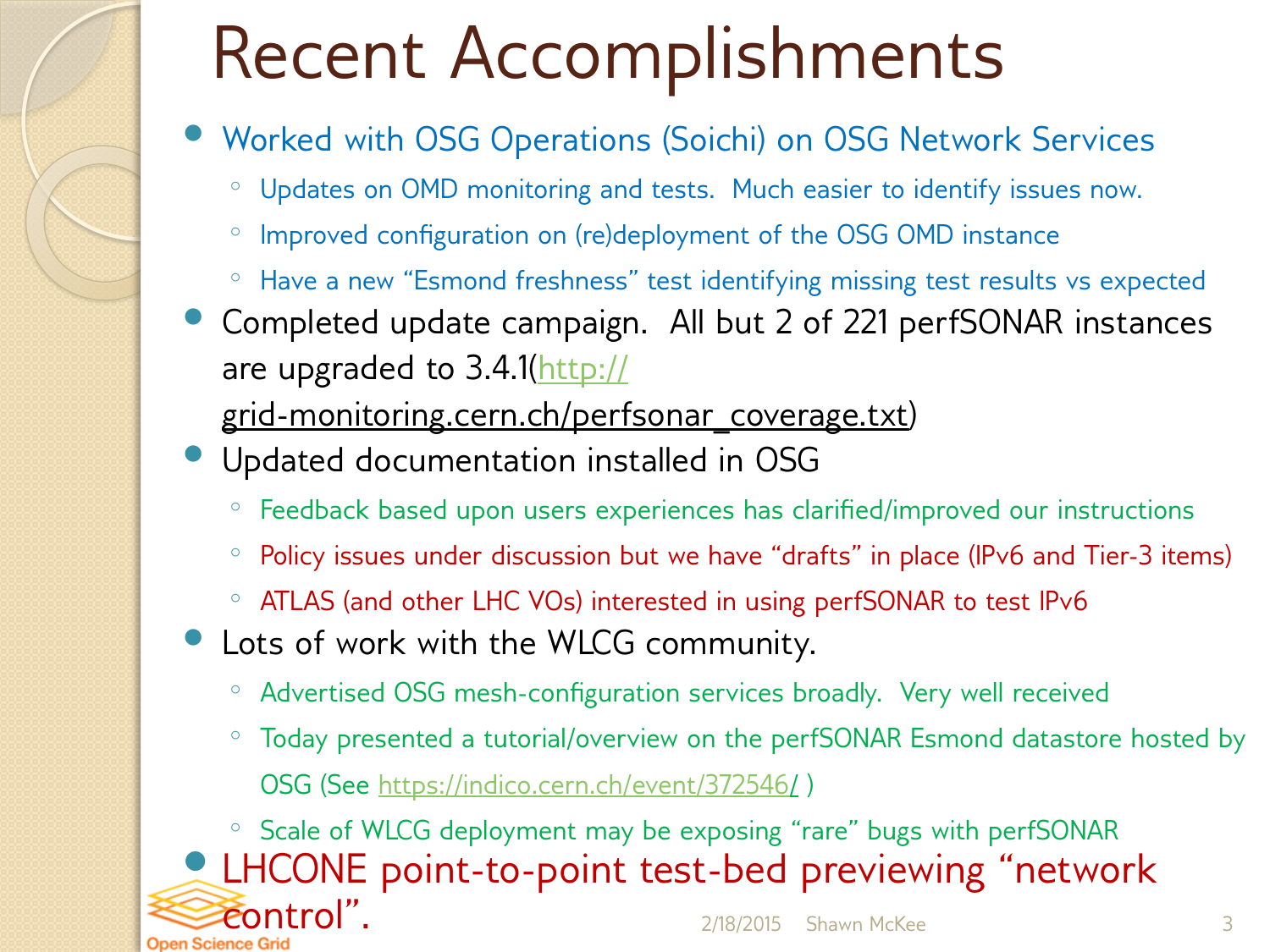

# Recent Accomplishments
Worked with OSG Operations (Soichi) on OSG Network Services
Updates on OMD monitoring and tests.  Much easier to identify issues now.
Improved configuration on (re)deployment of the OSG OMD instance
Have a new “Esmond freshness” test identifying missing test results vs expected
Completed update campaign.  All but 2 of 221 perfSONAR instances are upgraded to 3.4.1(http://grid-monitoring.cern.ch/perfsonar_coverage.txt)
Updated documentation installed in OSG
Feedback based upon users experiences has clarified/improved our instructions
Policy issues under discussion but we have “drafts” in place (IPv6 and Tier-3 items)
ATLAS (and other LHC VOs) interested in using perfSONAR to test IPv6
Lots of work with the WLCG community.
Advertised OSG mesh-configuration services broadly.  Very well received
Today presented a tutorial/overview on the perfSONAR Esmond datastore hosted by OSG (See https://indico.cern.ch/event/372546/ )
Scale of WLCG deployment may be exposing “rare” bugs with perfSONAR
LHCONE point-to-point test-bed previewing “network control”.

2/18/2015
Shawn McKee
3